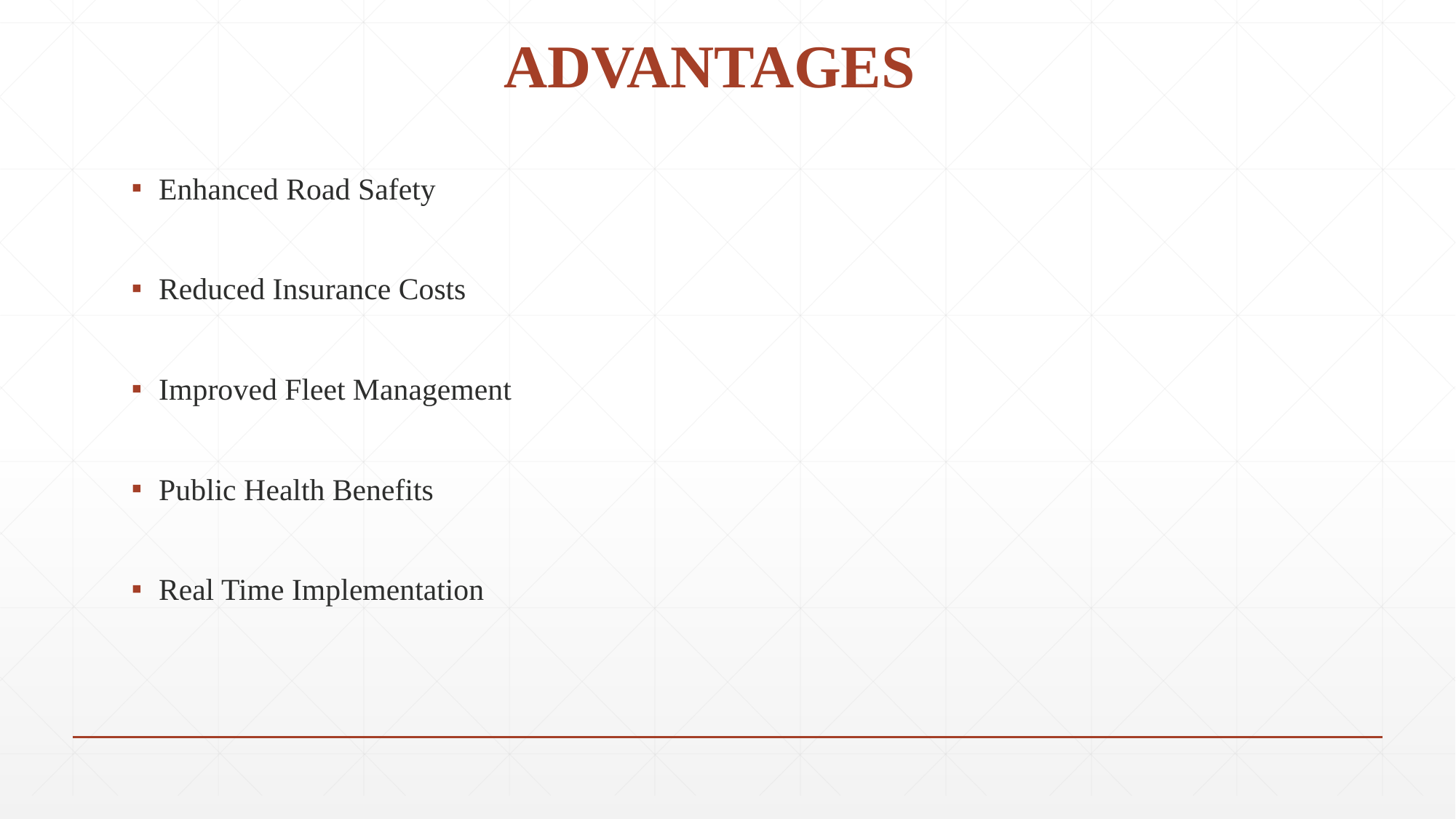

# ADVANTAGES
Enhanced Road Safety
Reduced Insurance Costs
Improved Fleet Management
Public Health Benefits
Real Time Implementation